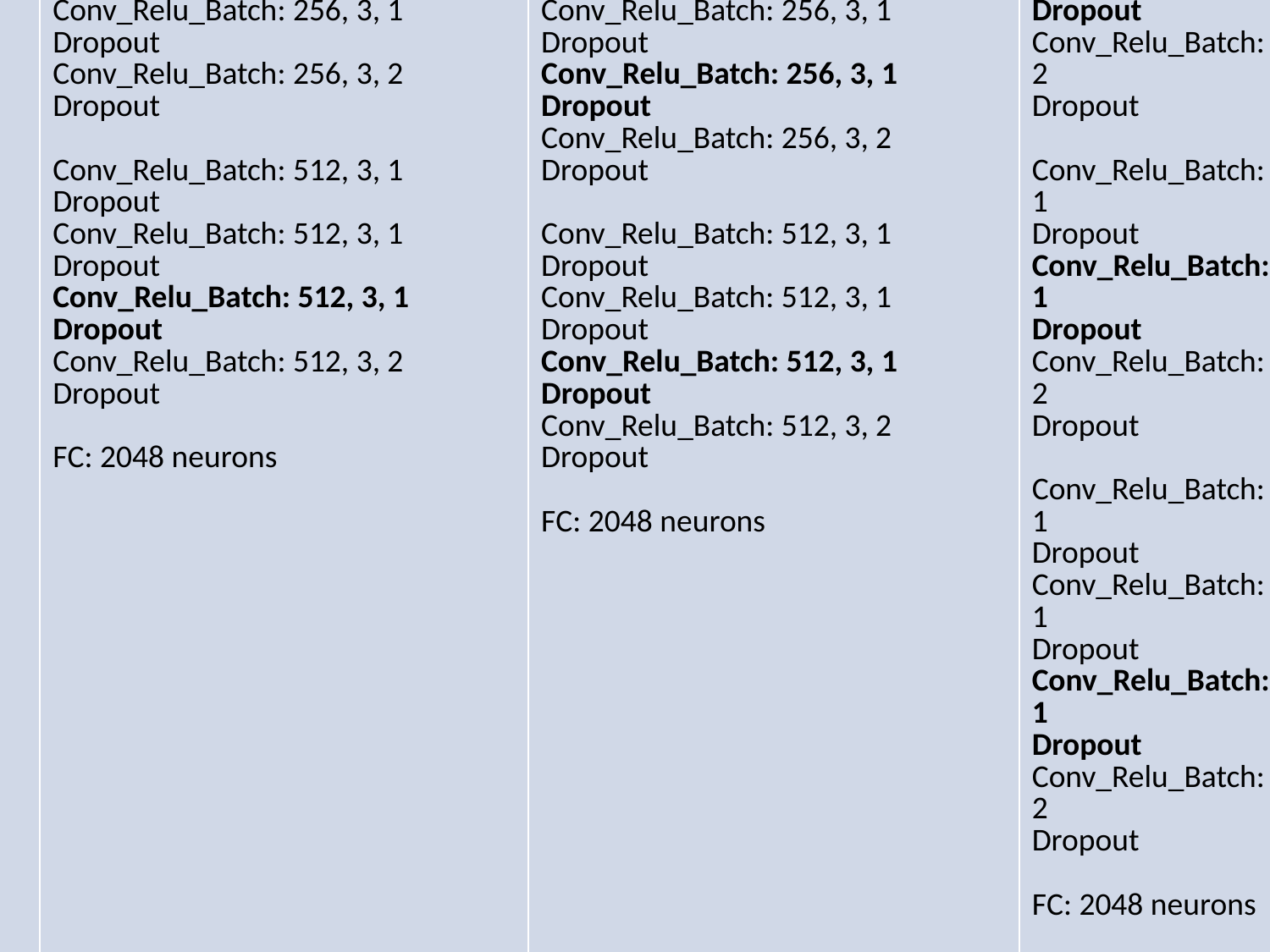

| Reference Architecture | Architecture 1 | Architecture 2 | Architecture 3 | Architecture 4 |
| --- | --- | --- | --- | --- |
| Conv\_Relu\_Batch: 128, 3, 1 Dropout Conv\_Relu\_Batch: 128, 3, 2 Dropout Conv\_Relu\_Batch: 256, 3, 1 Dropout Conv\_Relu\_Batch: 256, 3, 2 Dropout Conv\_Relu\_Batch: 512, 3, 1 Dropout Conv\_Relu\_Batch: 512, 3, 1 Dropout Conv\_Relu\_Batch: 512, 3, 2 Dropout FC: 2048 neurons | Conv\_Relu\_Batch: 128, 3, 1 Dropout Conv\_Relu\_Batch: 128, 3, 2 Dropout Conv\_Relu\_Batch: 256, 3, 1 Dropout Conv\_Relu\_Batch: 256, 3, 2 Dropout Conv\_Relu\_Batch: 512, 3, 1 Dropout Conv\_Relu\_Batch: 512, 3, 1 Dropout Conv\_Relu\_Batch: 512, 3, 1 Dropout Conv\_Relu\_Batch: 512, 3, 2 Dropout FC: 2048 neurons | Conv\_Relu\_Batch: 128, 3, 1 Dropout Conv\_Relu\_Batch: 128, 3, 2 Dropout Conv\_Relu\_Batch: 256, 3, 1 Dropout Conv\_Relu\_Batch: 256, 3, 1 Dropout Conv\_Relu\_Batch: 256, 3, 2 Dropout Conv\_Relu\_Batch: 512, 3, 1 Dropout Conv\_Relu\_Batch: 512, 3, 1 Dropout Conv\_Relu\_Batch: 512, 3, 1 Dropout Conv\_Relu\_Batch: 512, 3, 2 Dropout FC: 2048 neurons | Conv\_Relu\_Batch: 128, 3, 1 Dropout Conv\_Relu\_Batch: 128, 3, 1 Dropout Conv\_Relu\_Batch: 128, 3, 2 Dropout Conv\_Relu\_Batch: 256, 3, 1 Dropout Conv\_Relu\_Batch: 256, 3, 1 Dropout Conv\_Relu\_Batch: 256, 3, 2 Dropout Conv\_Relu\_Batch: 512, 3, 1 Dropout Conv\_Relu\_Batch: 512, 3, 1 Dropout Conv\_Relu\_Batch: 512, 3, 1 Dropout Conv\_Relu\_Batch: 512, 3, 2 Dropout FC: 2048 neurons | Conv\_Relu\_Batch: 128, 3, 1 Dropout Conv\_Relu\_Batch: 128, 3, 1 Dropout Conv\_Relu\_Batch: 128, 3, 2 Dropout Conv\_Relu\_Batch: 256, 3, 1 Dropout Conv\_Relu\_Batch: 256, 3, 1 Dropout Conv\_Relu\_Batch: 256, 3, 2 Dropout Conv\_Relu\_Batch: 512, 3, 1 Dropout Conv\_Relu\_Batch: 512, 3, 1 Dropout Conv\_Relu\_Batch: 512, 3, 1 Dropout Conv\_Relu\_Batch: 512, 3, 2 Dropout Conv\_Relu\_Batch: 1024, 3, 1 Dropout FC: 2048 neurons |